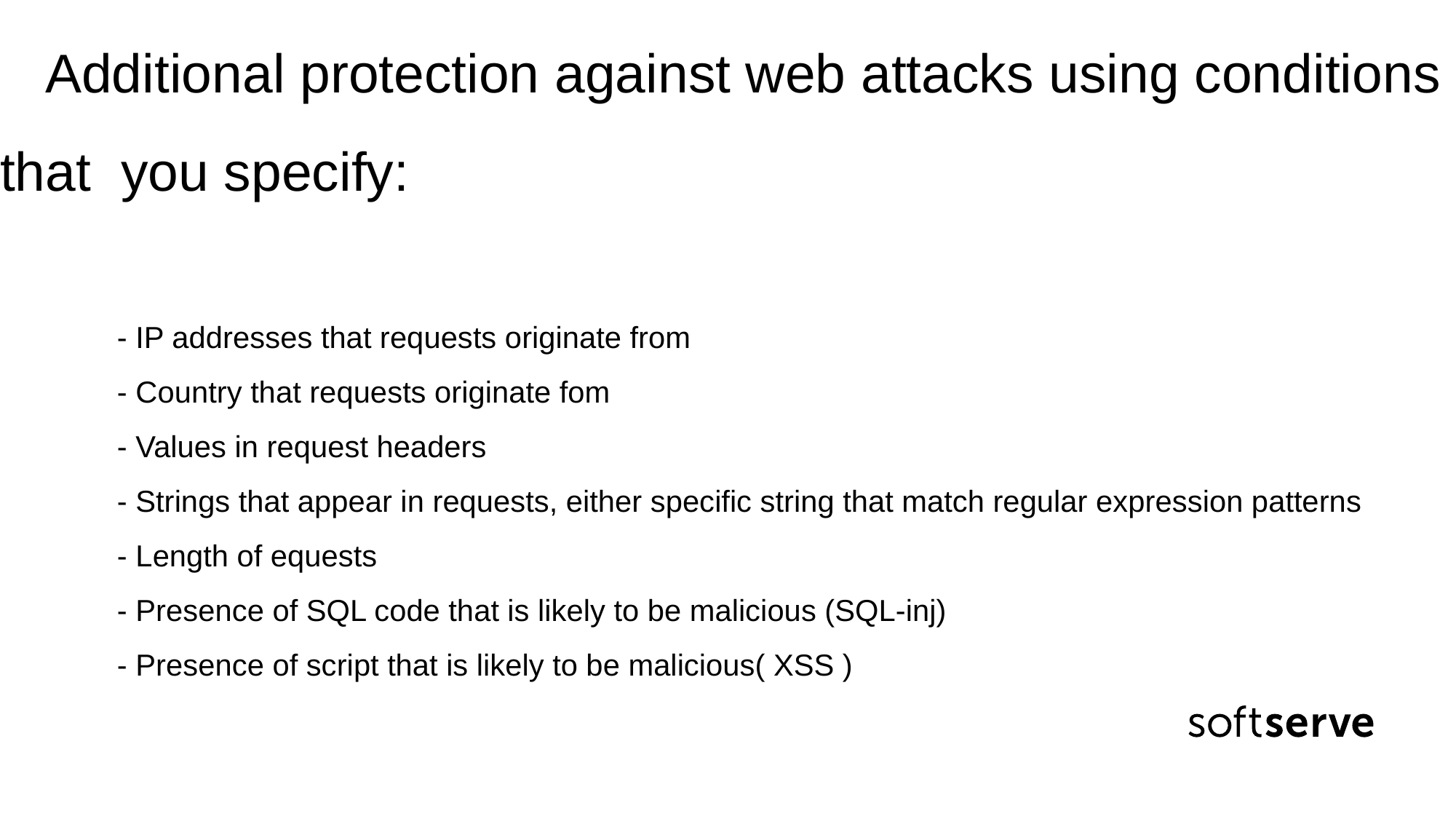

# Additional protection against web attacks using conditions that  you specify: - IP addresses that requests originate from - Country that requests originate fom - Values in request headers - Strings that appear in requests, either specific string that match regular expression patterns - Length of equests - Presence of SQL code that is likely to be malicious (SQL-inj) - Presence of script that is likely to be malicious( XSS )